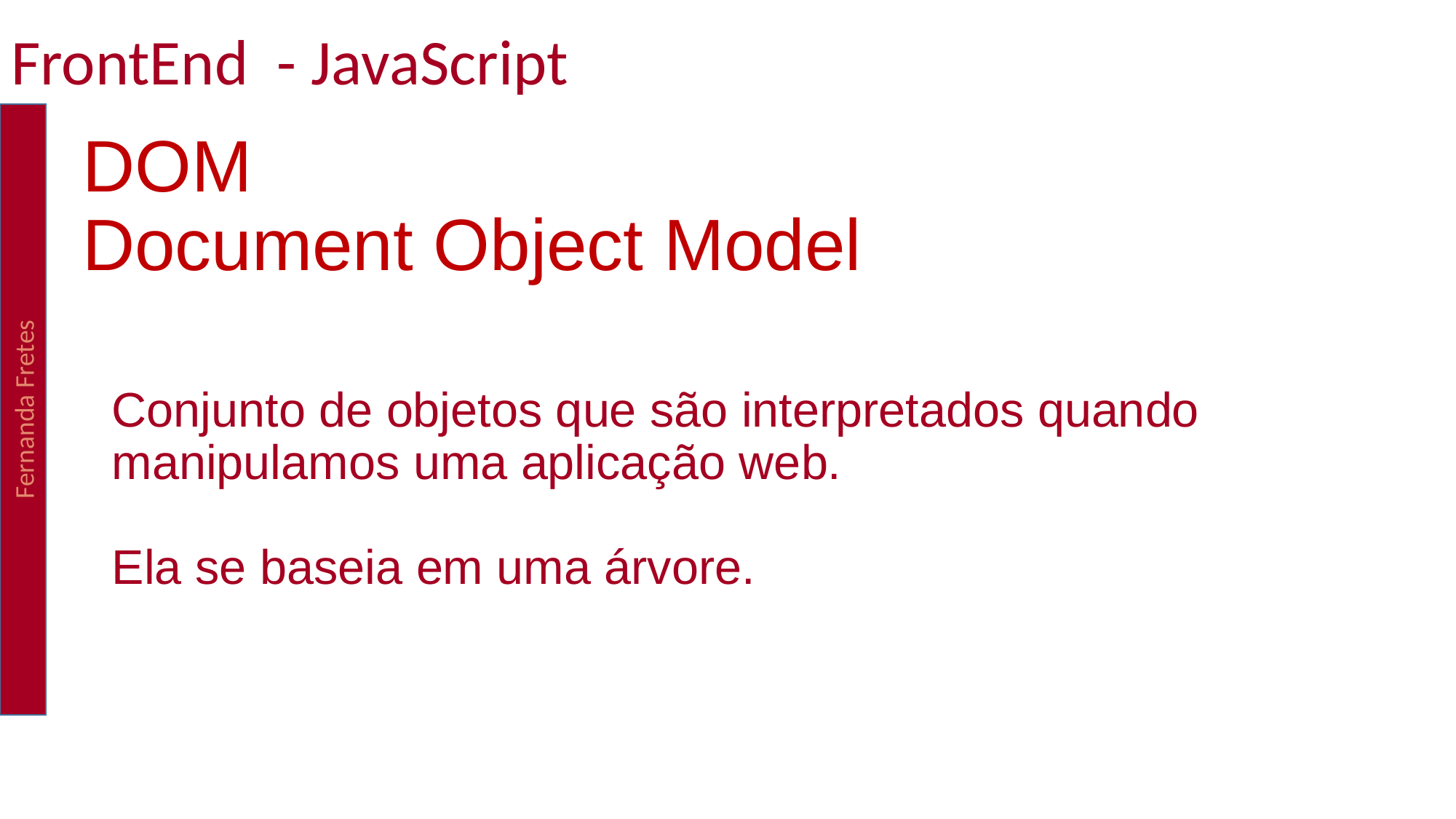

FrontEnd  - JavaScript
DOM
Document Object Model

Fernanda Fretes
Conjunto de objetos que são interpretados quando manipulamos uma aplicação web.

Ela se baseia em uma árvore.